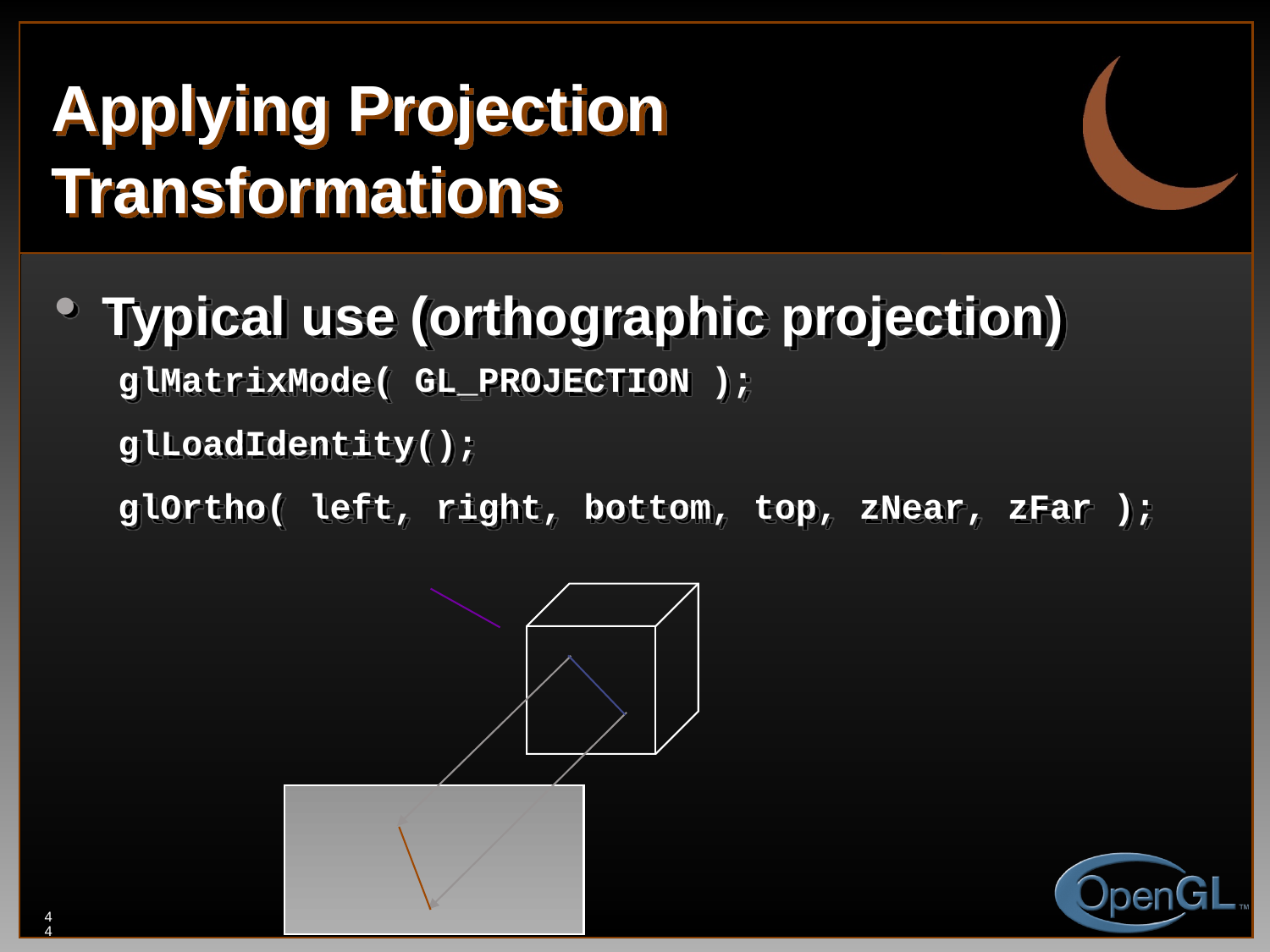

# Applying Projection Transformations
Typical use (orthographic projection)
glMatrixMode( GL_PROJECTION );
glLoadIdentity();
glOrtho( left, right, bottom, top, zNear, zFar );

44